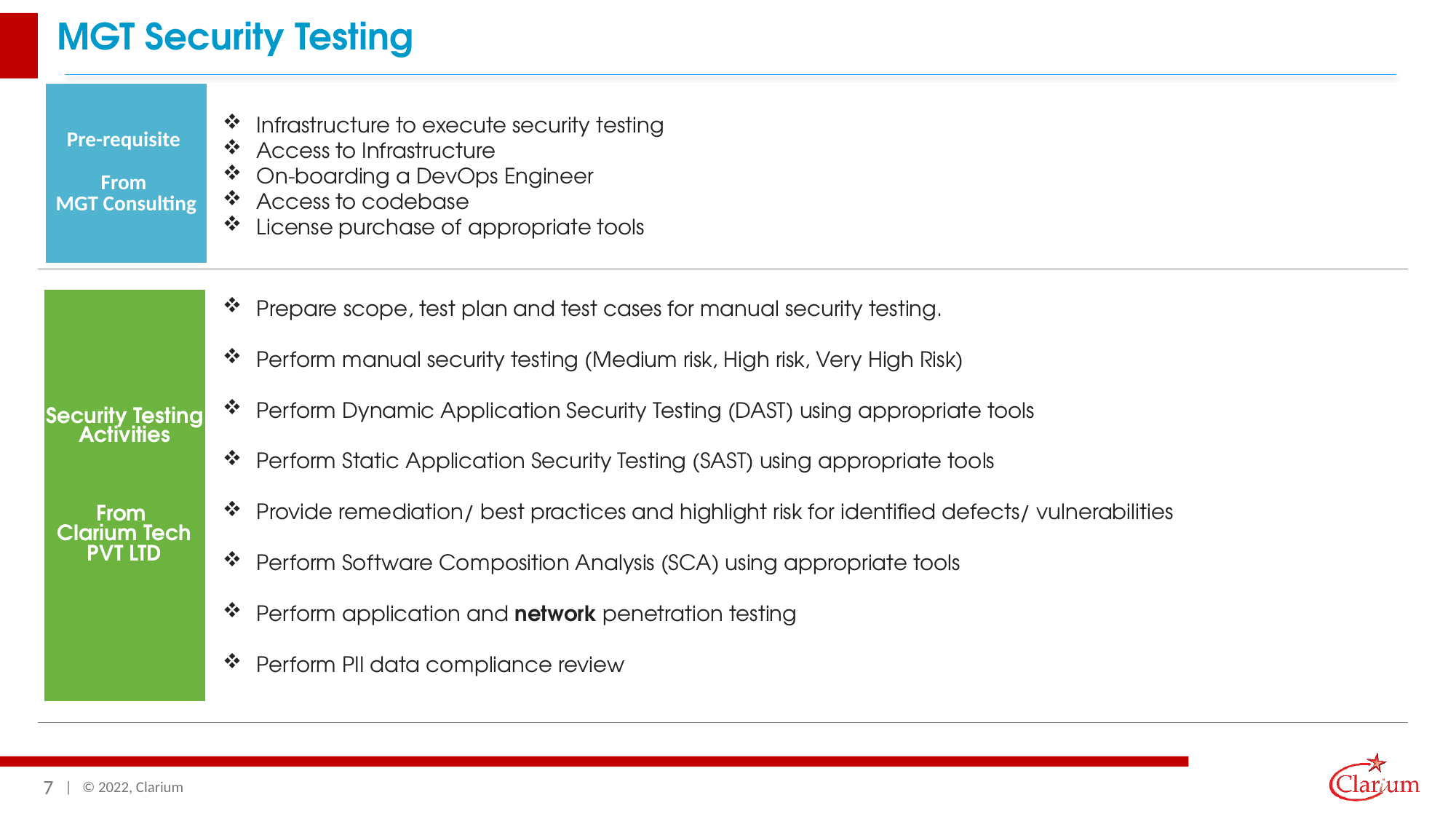

# MGT Security Testing
| Pre-requisite  From  MGT Consulting |
| --- |
Infrastructure to execute security testing
Access to Infrastructure
On-boarding a DevOps Engineer
Access to codebase
License purchase of appropriate tools
Prepare scope, test plan and test cases for manual security testing.

Perform manual security testing (Medium risk, High risk, Very High Risk)

Perform Dynamic Application Security Testing (DAST) using appropriate tools

Perform Static Application Security Testing (SAST) using appropriate tools

Provide remediation/ best practices and highlight risk for identified defects/ vulnerabilities

Perform Software Composition Analysis (SCA) using appropriate tools

Perform application and network penetration testing

Perform PII data compliance review

| Security Testing Activities From Clarium Tech PVT LTD |
| --- |